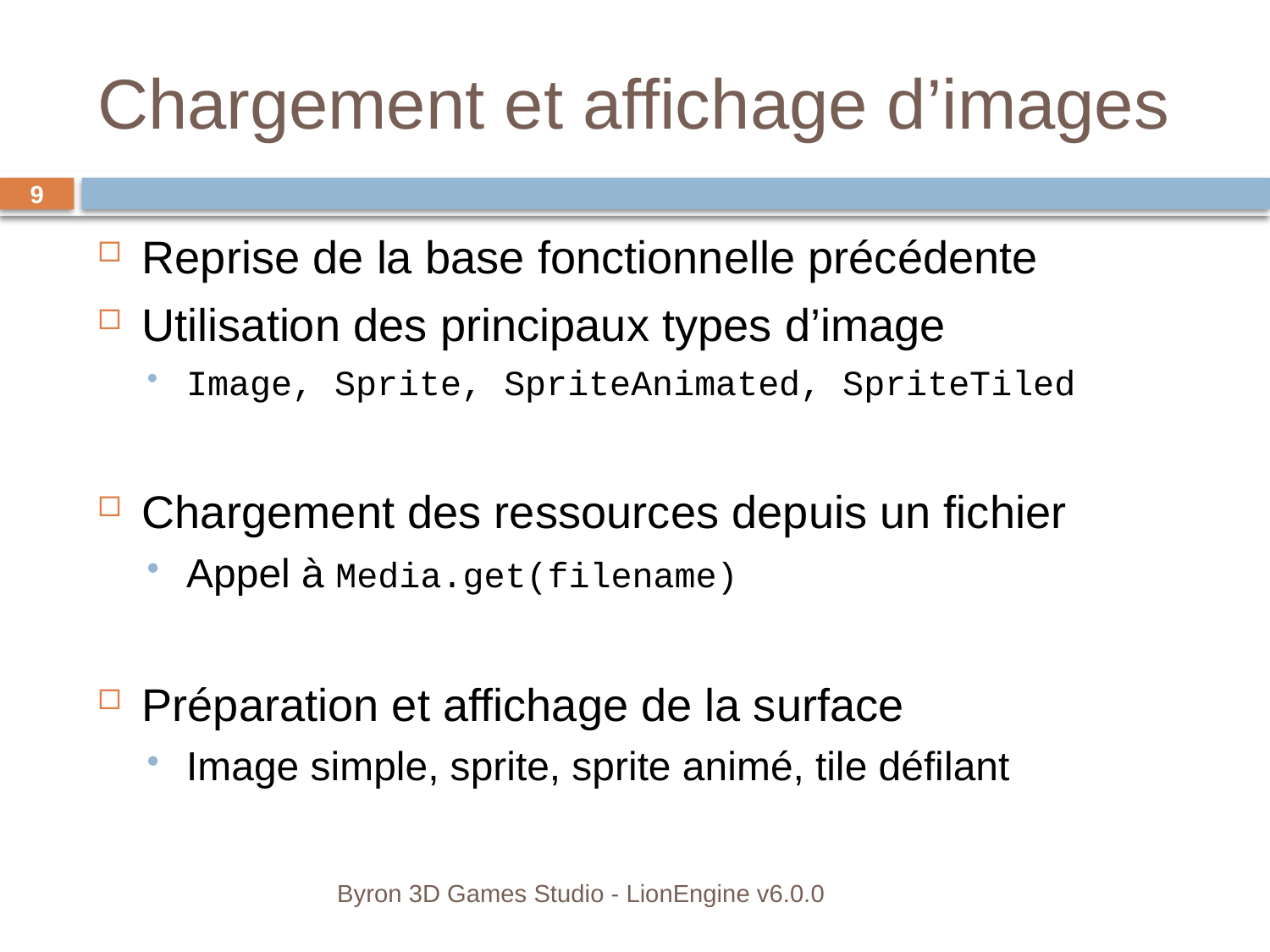

# Chargement et affichage d’images
9
Reprise de la base fonctionnelle précédente
Utilisation des principaux types d’image
Image, Sprite, SpriteAnimated, SpriteTiled

Chargement des ressources depuis un fichier
Appel à Media.get(filename)

Préparation et affichage de la surface
Image simple, sprite, sprite animé, tile défilant
Byron 3D Games Studio - LionEngine v6.0.0